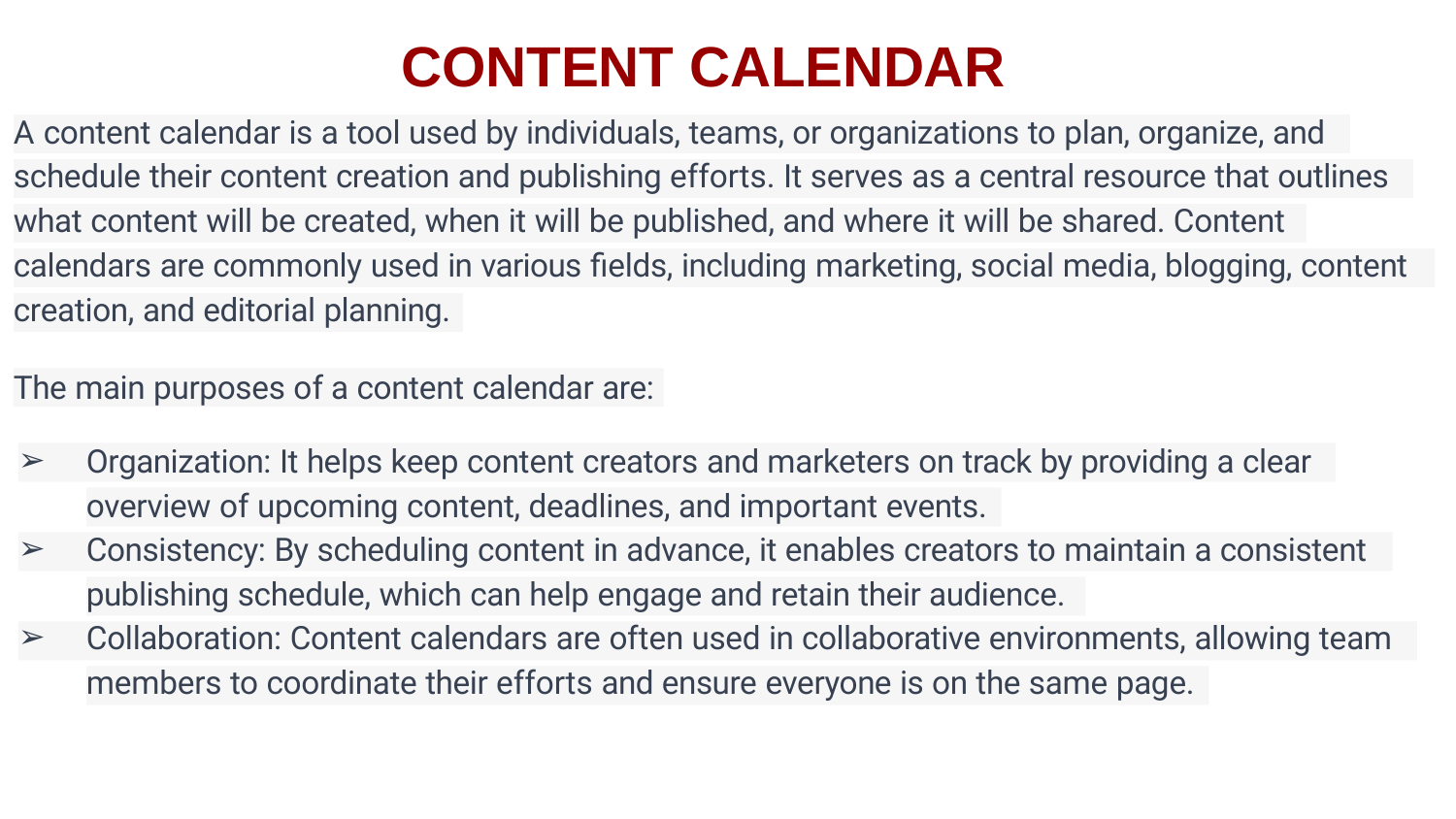

# CONTENT CALENDAR
| A content calendar is a tool used by individuals, teams, or organizations to plan, organize, and |  |  |  |  |
| --- | --- | --- | --- | --- |
| schedule their content creation and publishing efforts. It serves as a central resource that outlines |  |  |  |  |
| what content will be created, when it will be published, and where it will be shared. Content |  |  |  |  |
| calendars are commonly used in various ﬁelds, including marketing, social media, blogging, content |  |  |  |  |
| creation, and editorial planning. |  |  |  |  |
The main purposes of a content calendar are:
Organization: It helps keep content creators and marketers on track by providing a clear  overview of upcoming content, deadlines, and important events.
Consistency: By scheduling content in advance, it enables creators to maintain a consistent  publishing schedule, which can help engage and retain their audience.
Collaboration: Content calendars are often used in collaborative environments, allowing team  members to coordinate their efforts and ensure everyone is on the same page.